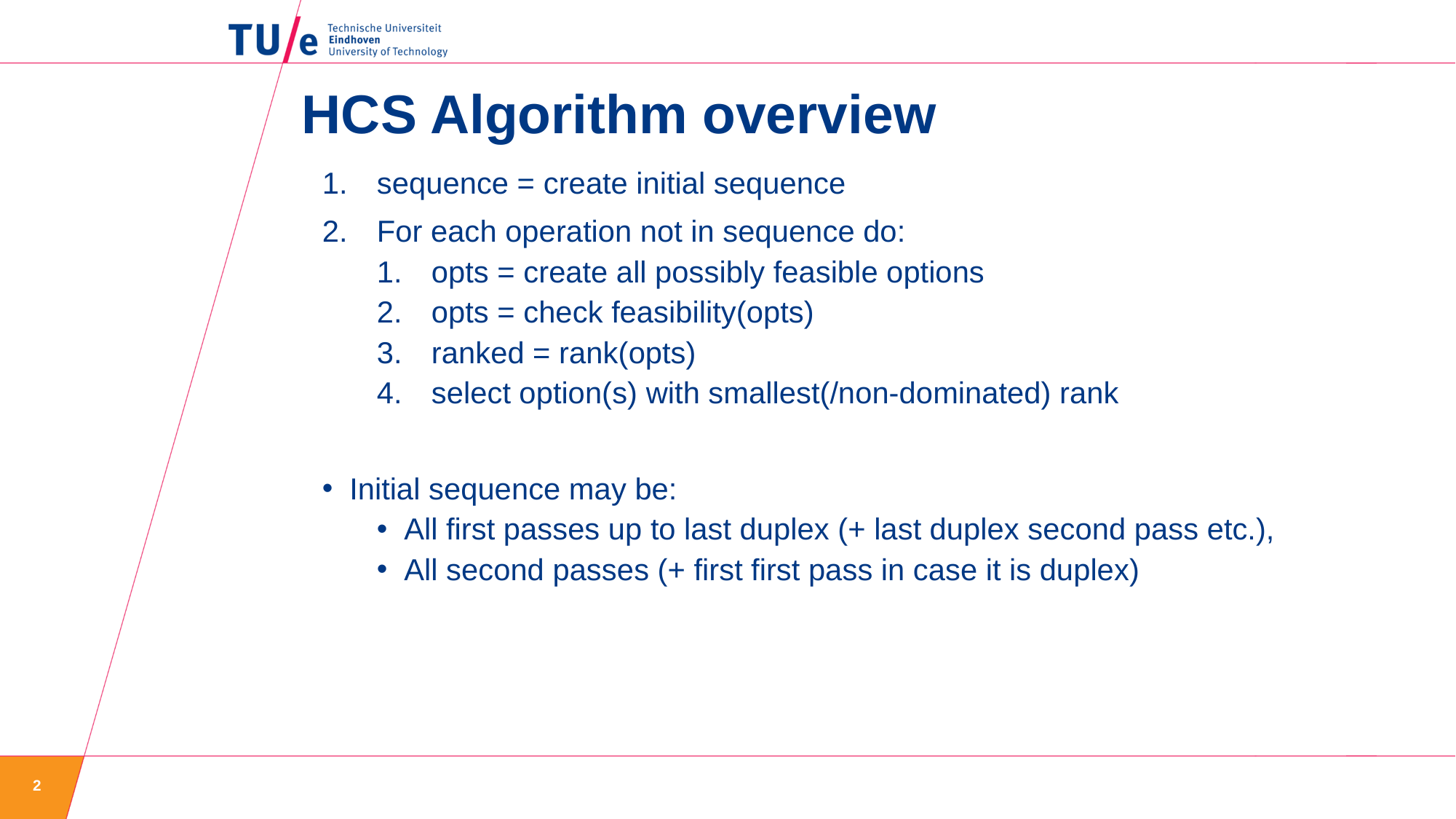

# HCS Algorithm overview
sequence = create initial sequence
For each operation not in sequence do:
opts = create all possibly feasible options
opts = check feasibility(opts)
ranked = rank(opts)
select option(s) with smallest(/non-dominated) rank

Initial sequence may be:
All first passes up to last duplex (+ last duplex second pass etc.),
All second passes (+ first first pass in case it is duplex)